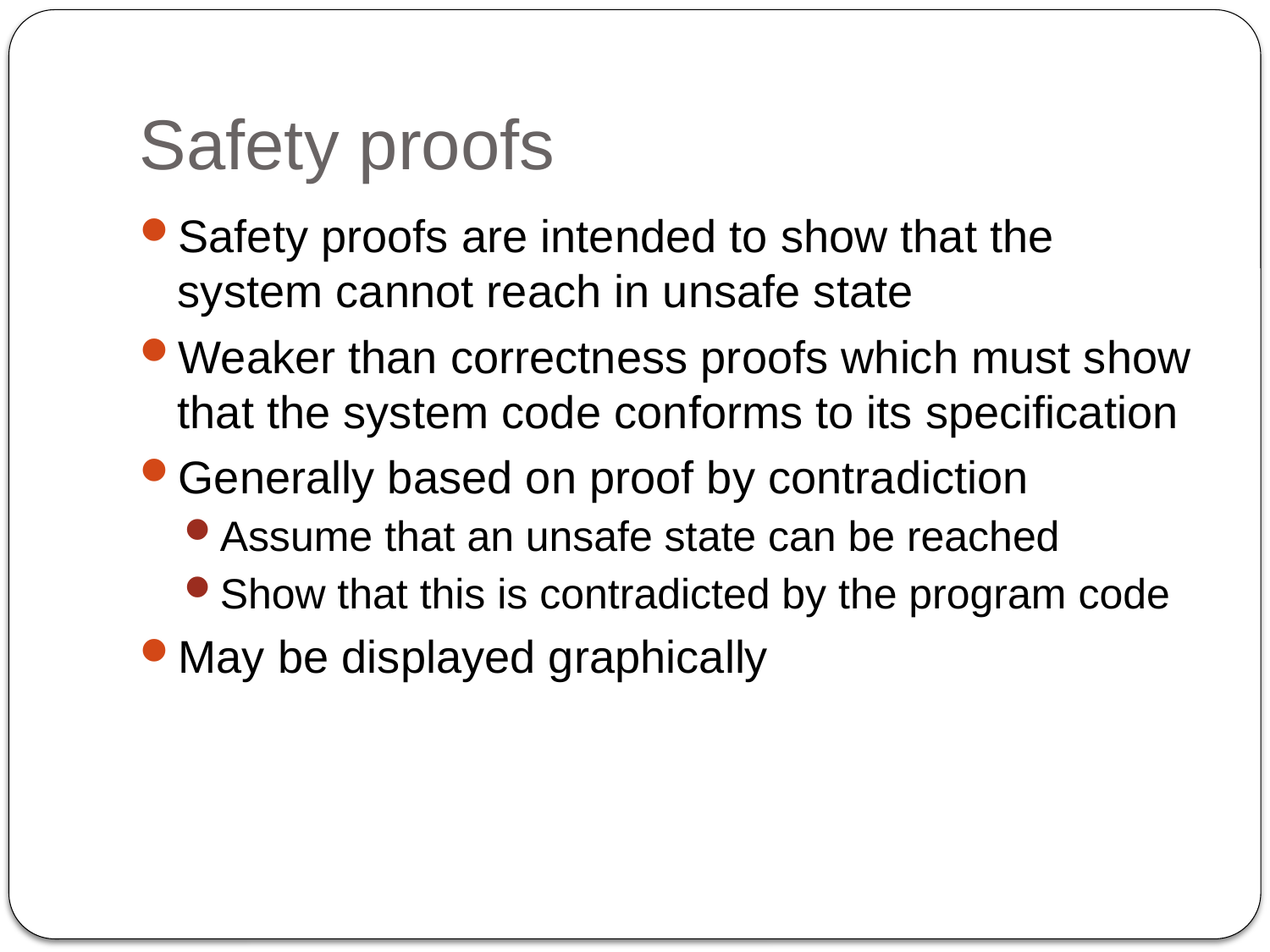

# Safety proofs
Safety proofs are intended to show that the system cannot reach in unsafe state
Weaker than correctness proofs which must show that the system code conforms to its specification
Generally based on proof by contradiction
Assume that an unsafe state can be reached
Show that this is contradicted by the program code
May be displayed graphically